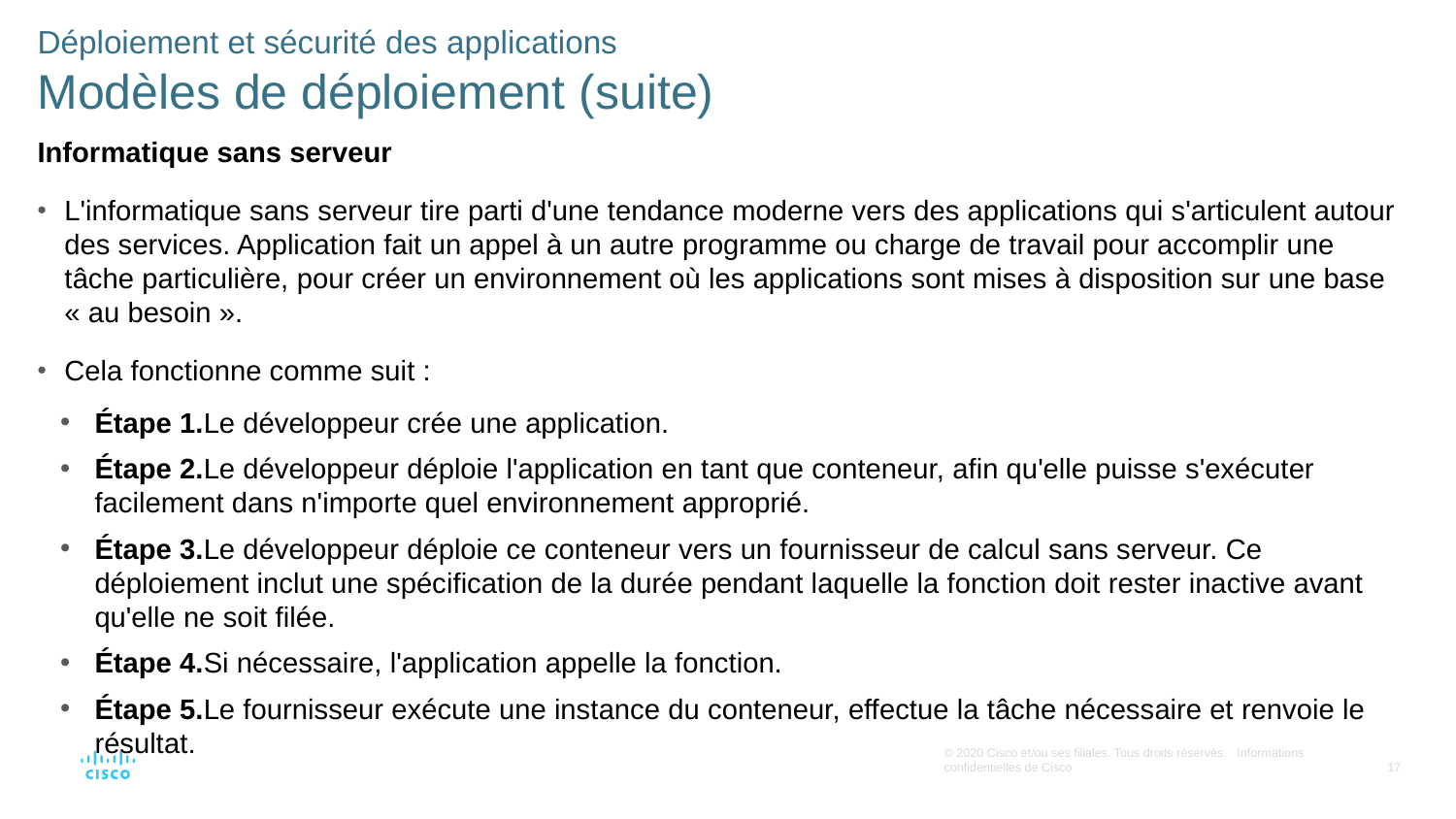

Déploiement et sécurité des applications
Modèles de déploiement (suite)
Informatique sans serveur
L'informatique sans serveur tire parti d'une tendance moderne vers des applications qui s'articulent autour des services. Application fait un appel à un autre programme ou charge de travail pour accomplir une tâche particulière, pour créer un environnement où les applications sont mises à disposition sur une base « au besoin ».
Cela fonctionne comme suit :
Étape 1.Le développeur crée une application.
Étape 2.Le développeur déploie l'application en tant que conteneur, afin qu'elle puisse s'exécuter facilement dans n'importe quel environnement approprié.
Étape 3.Le développeur déploie ce conteneur vers un fournisseur de calcul sans serveur. Ce déploiement inclut une spécification de la durée pendant laquelle la fonction doit rester inactive avant qu'elle ne soit filée.
Étape 4.Si nécessaire, l'application appelle la fonction.
Étape 5.Le fournisseur exécute une instance du conteneur, effectue la tâche nécessaire et renvoie le résultat.